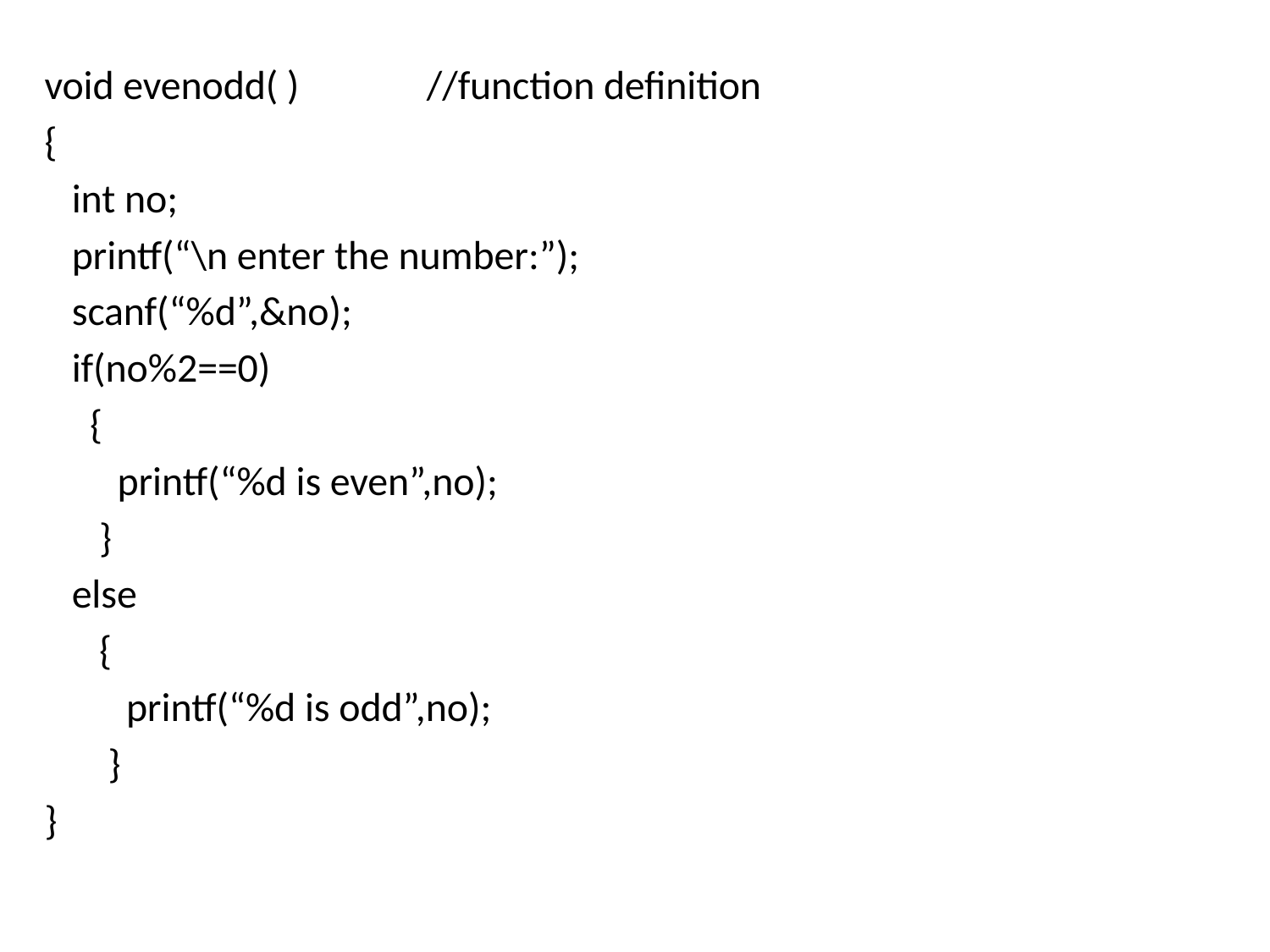

void evenodd( )              //function definition
{
   int no;
   printf(“\n enter the number:”);
   scanf(“%d”,&no);
   if(no%2==0)
     {
        printf(“%d is even”,no);
      }
   else
      {
         printf(“%d is odd”,no);
       }
}